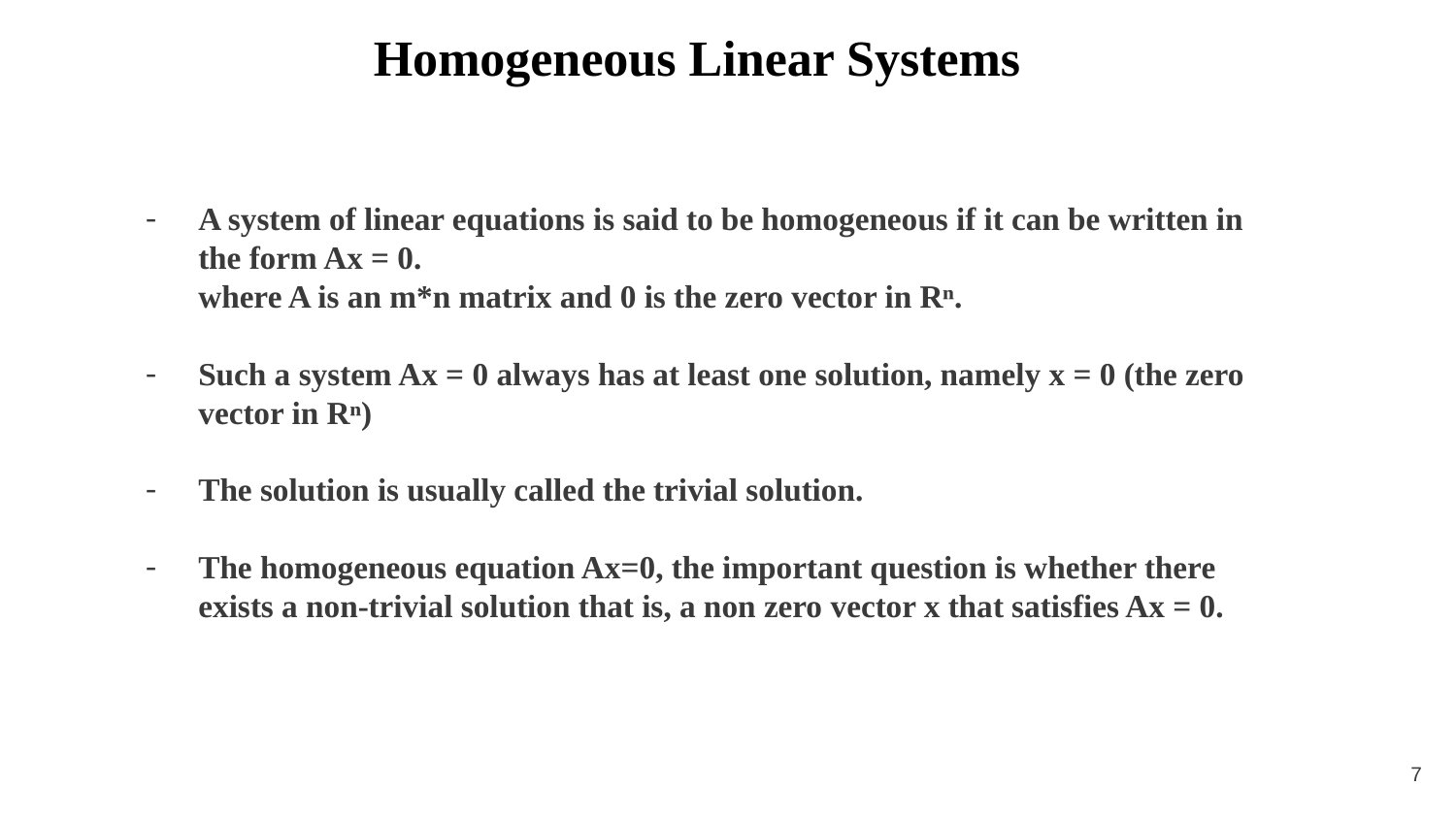

# Homogeneous Linear Systems
A system of linear equations is said to be homogeneous if it can be written in the form Ax = 0.
where A is an m*n matrix and 0 is the zero vector in Rⁿ.

Such a system Ax = 0 always has at least one solution, namely x = 0 (the zero vector in Rⁿ)

The solution is usually called the trivial solution.

The homogeneous equation Ax=0, the important question is whether there exists a non-trivial solution that is, a non zero vector x that satisfies Ax = 0.
7